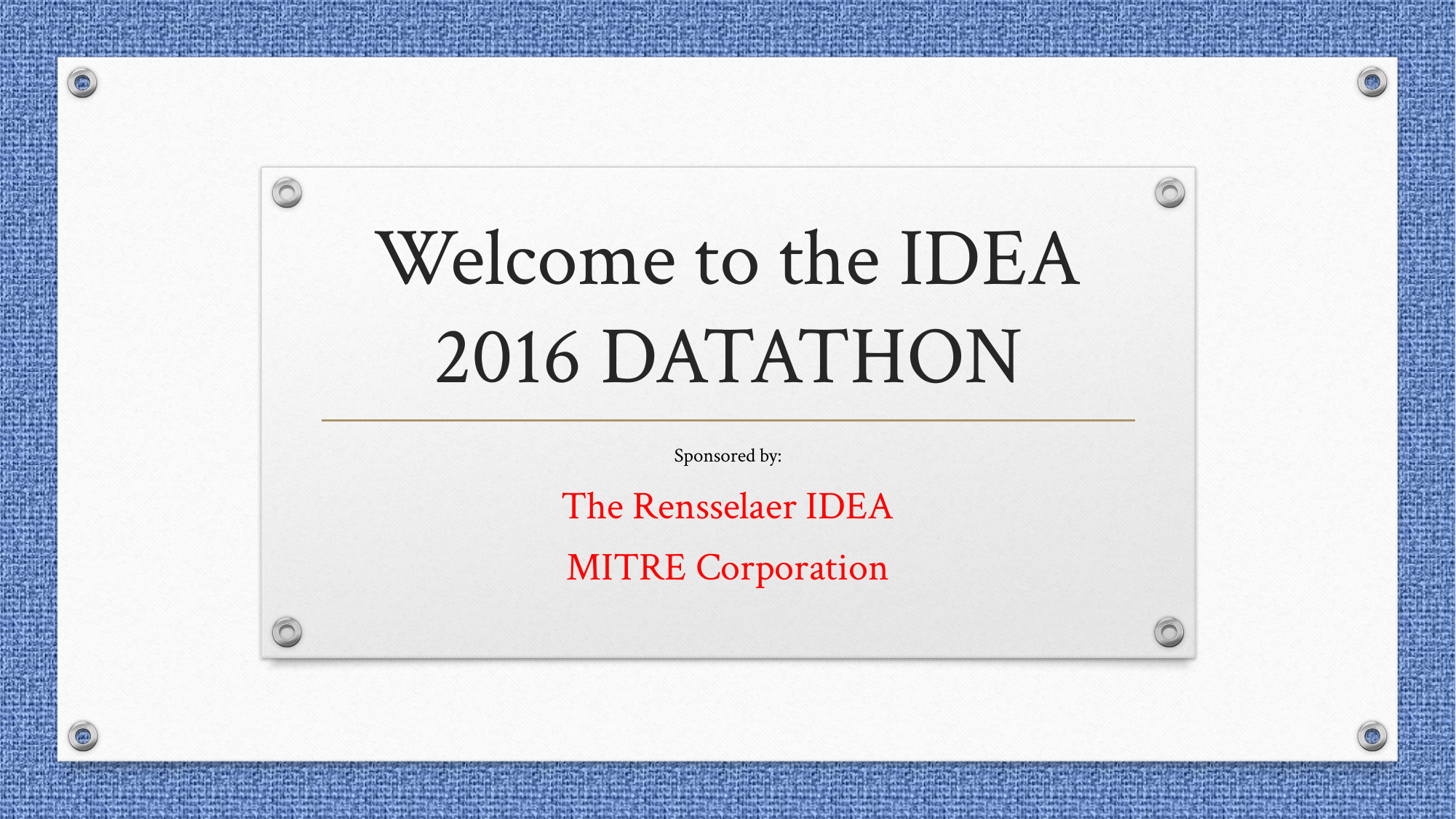

# Welcome to the IDEA 2016 DATATHON
Sponsored by:
The Rensselaer IDEA
MITRE Corporation